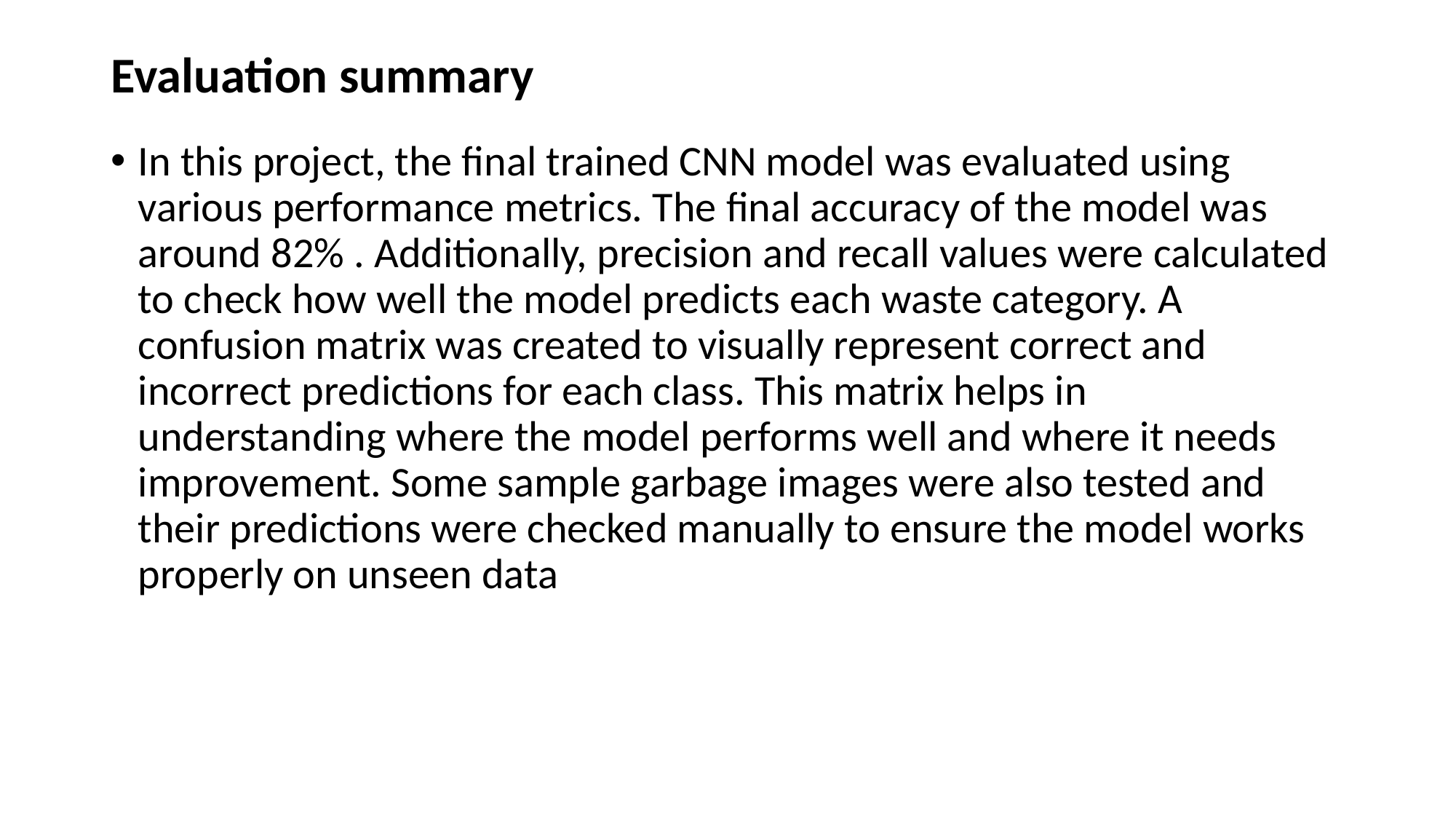

# Evaluation summary
In this project, the final trained CNN model was evaluated using various performance metrics. The final accuracy of the model was around 82% . Additionally, precision and recall values were calculated to check how well the model predicts each waste category. A confusion matrix was created to visually represent correct and incorrect predictions for each class. This matrix helps in understanding where the model performs well and where it needs improvement. Some sample garbage images were also tested and their predictions were checked manually to ensure the model works properly on unseen data